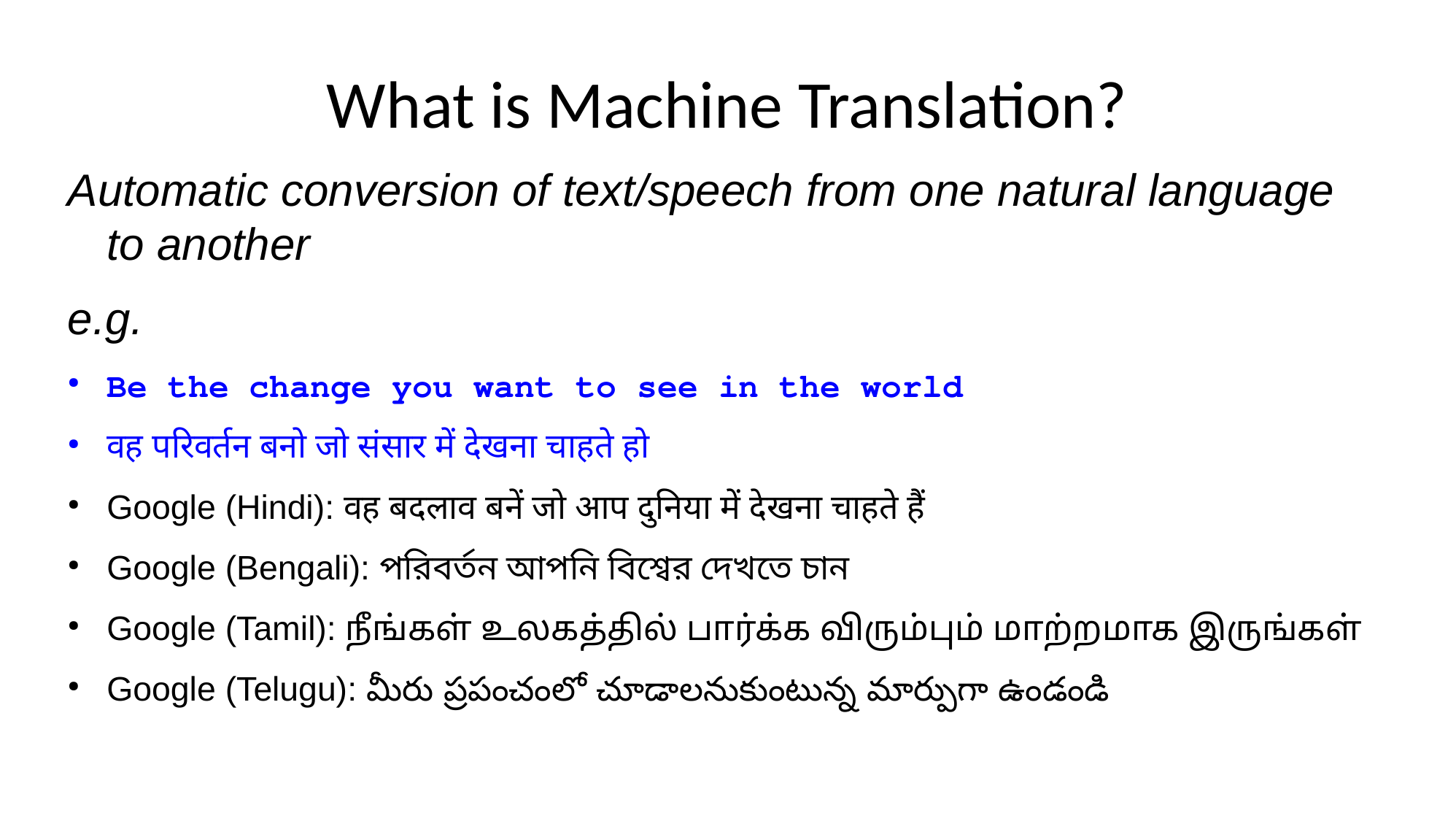

Automatic conversion of text/speech from one natural language to another
e.g.
Be the change you want to see in the world
वह परिवर्तन बनो जो संसार में देखना चाहते हो
Google (Hindi): वह बदलाव बनें जो आप दुनिया में देखना चाहते हैं
Google (Bengali): পরিবর্তন আপনি বিশ্বের দেখতে চান
Google (Tamil): நீங்கள் உலகத்தில் பார்க்க விரும்பும் மாற்றமாக இருங்கள்
Google (Telugu): మీరు ప్రపంచంలో చూడాలనుకుంటున్న మార్పుగా ఉండండి
What is Machine Translation?